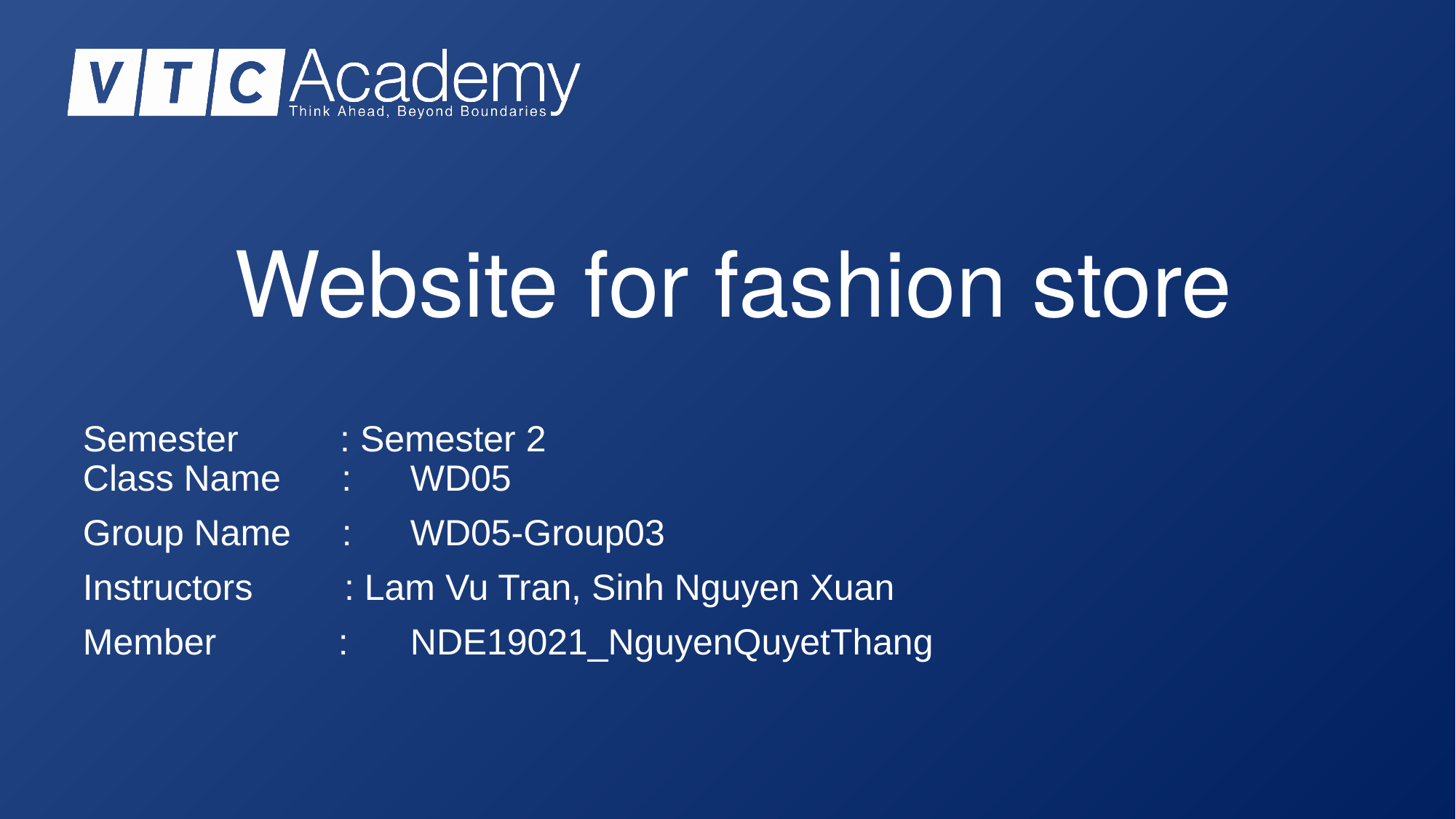

# Website for fashion store
Semester          : Semester 2
Class Name      :	WD05
Group Name     :	WD05-Group03
Instructors         : Lam Vu Tran, Sinh Nguyen Xuan
Member            : 	NDE19021_NguyenQuyetThang